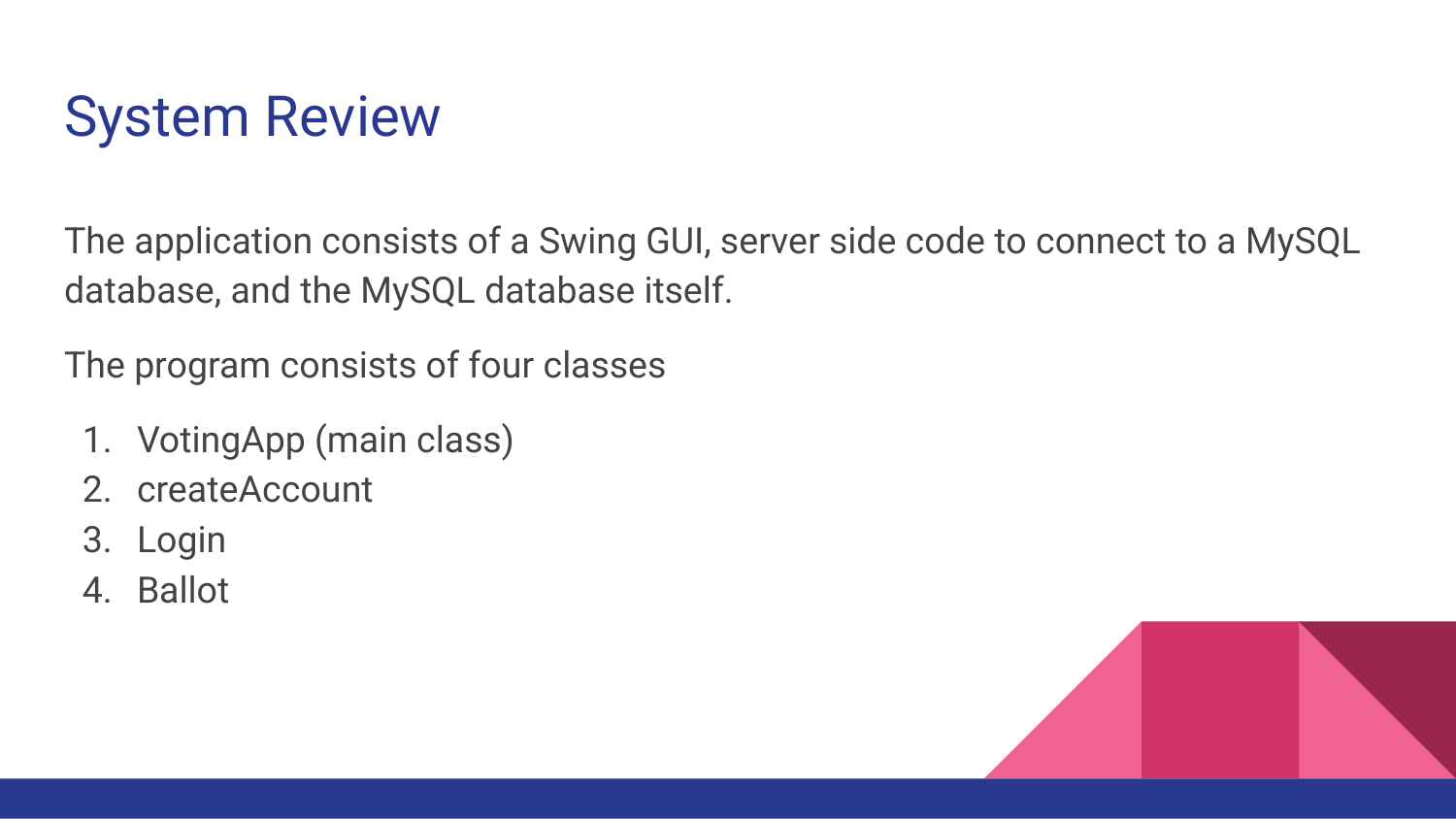

# System Review
The application consists of a Swing GUI, server side code to connect to a MySQL database, and the MySQL database itself.
The program consists of four classes
VotingApp (main class)
createAccount
Login
Ballot